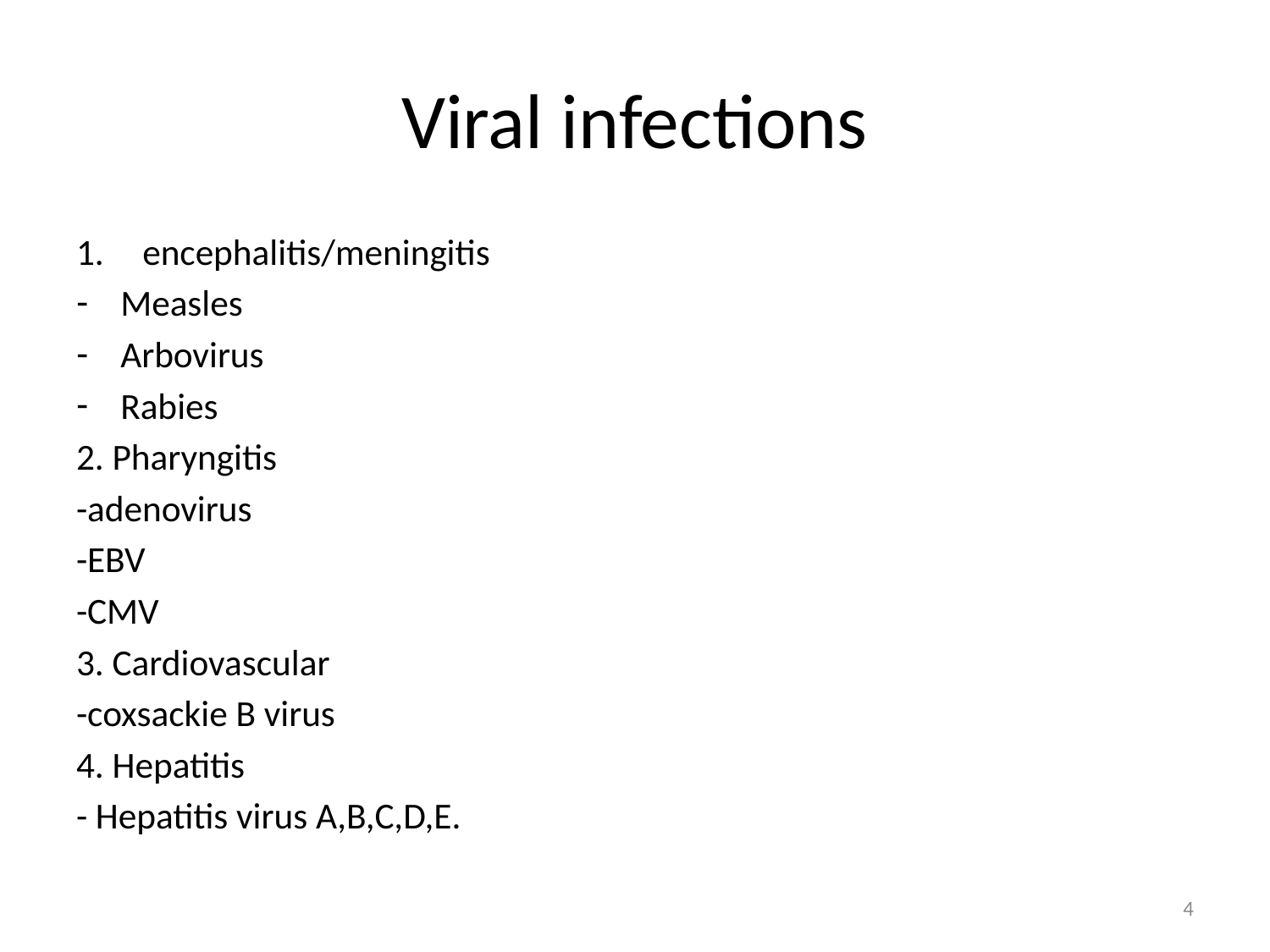

# Viral infections
encephalitis/meningitis
Measles
Arbovirus
Rabies
2. Pharyngitis
-adenovirus
-EBV
-CMV
3. Cardiovascular
-coxsackie B virus
4. Hepatitis
- Hepatitis virus A,B,C,D,E.
4